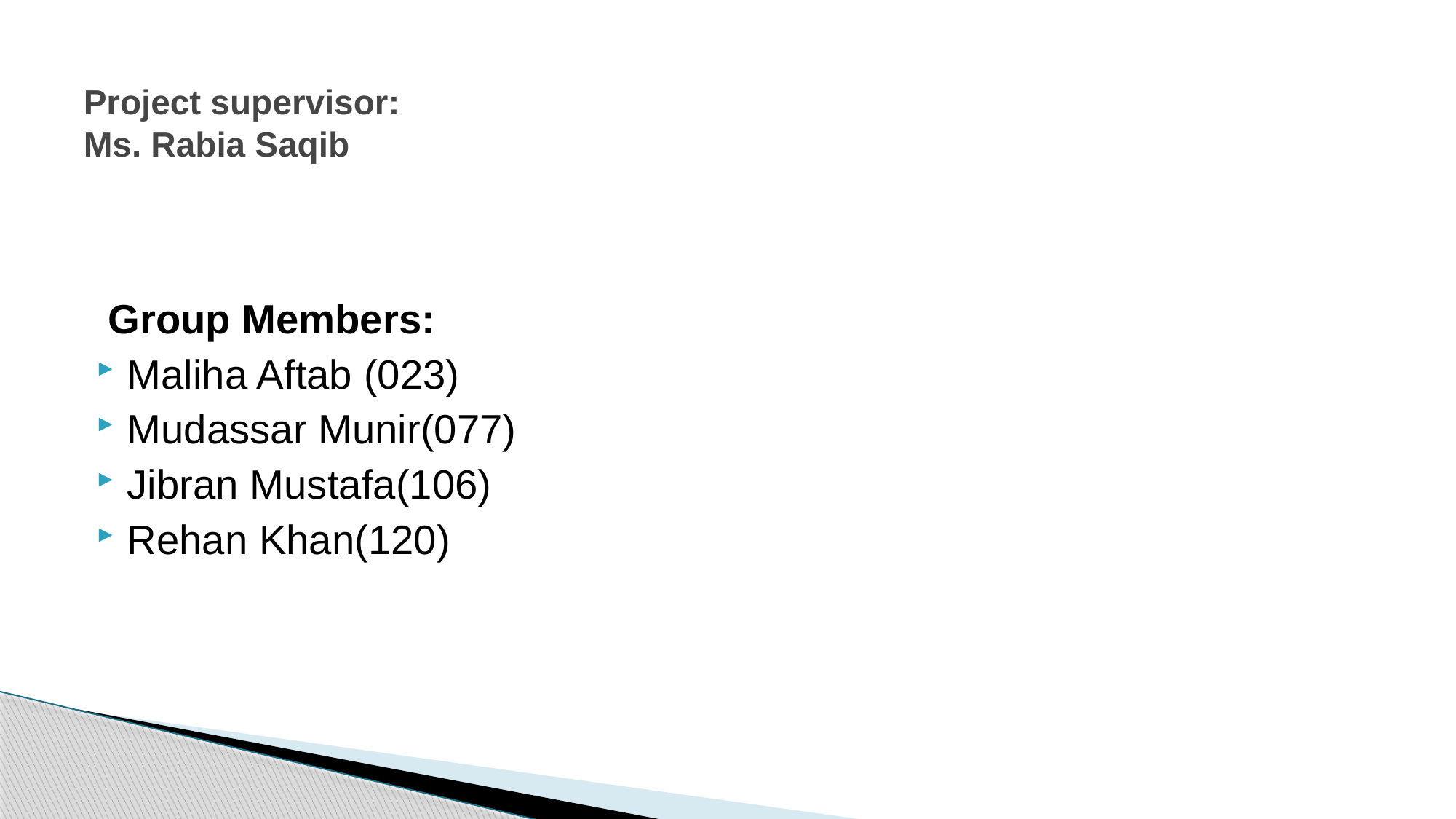

# Project supervisor: Ms. Rabia Saqib

 Group Members:
Maliha Aftab (023)
Mudassar Munir(077)
Jibran Mustafa(106)
Rehan Khan(120)